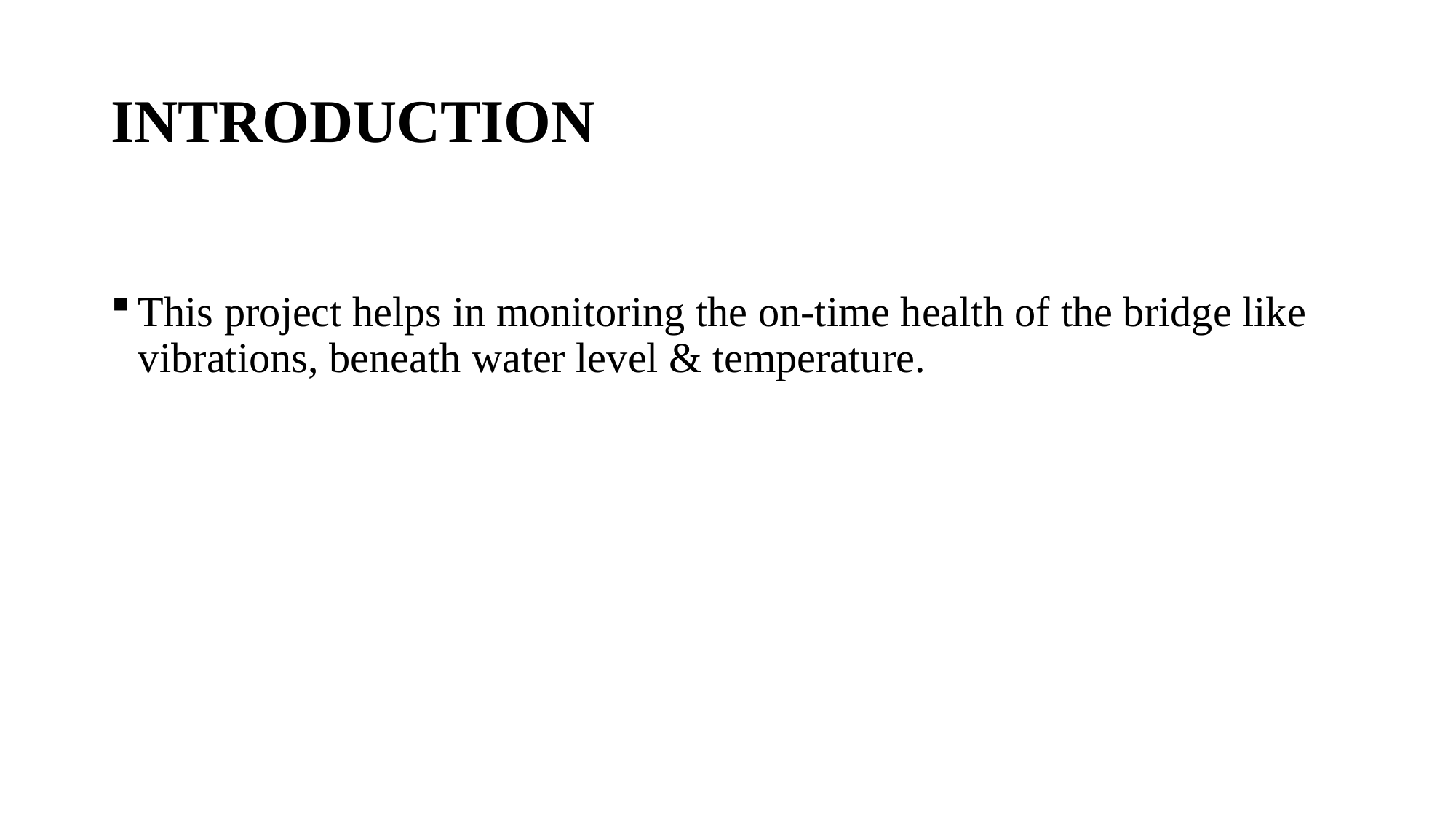

# INTRODUCTION

This project helps in monitoring the on-time health of the bridge like vibrations, beneath water level & temperature.